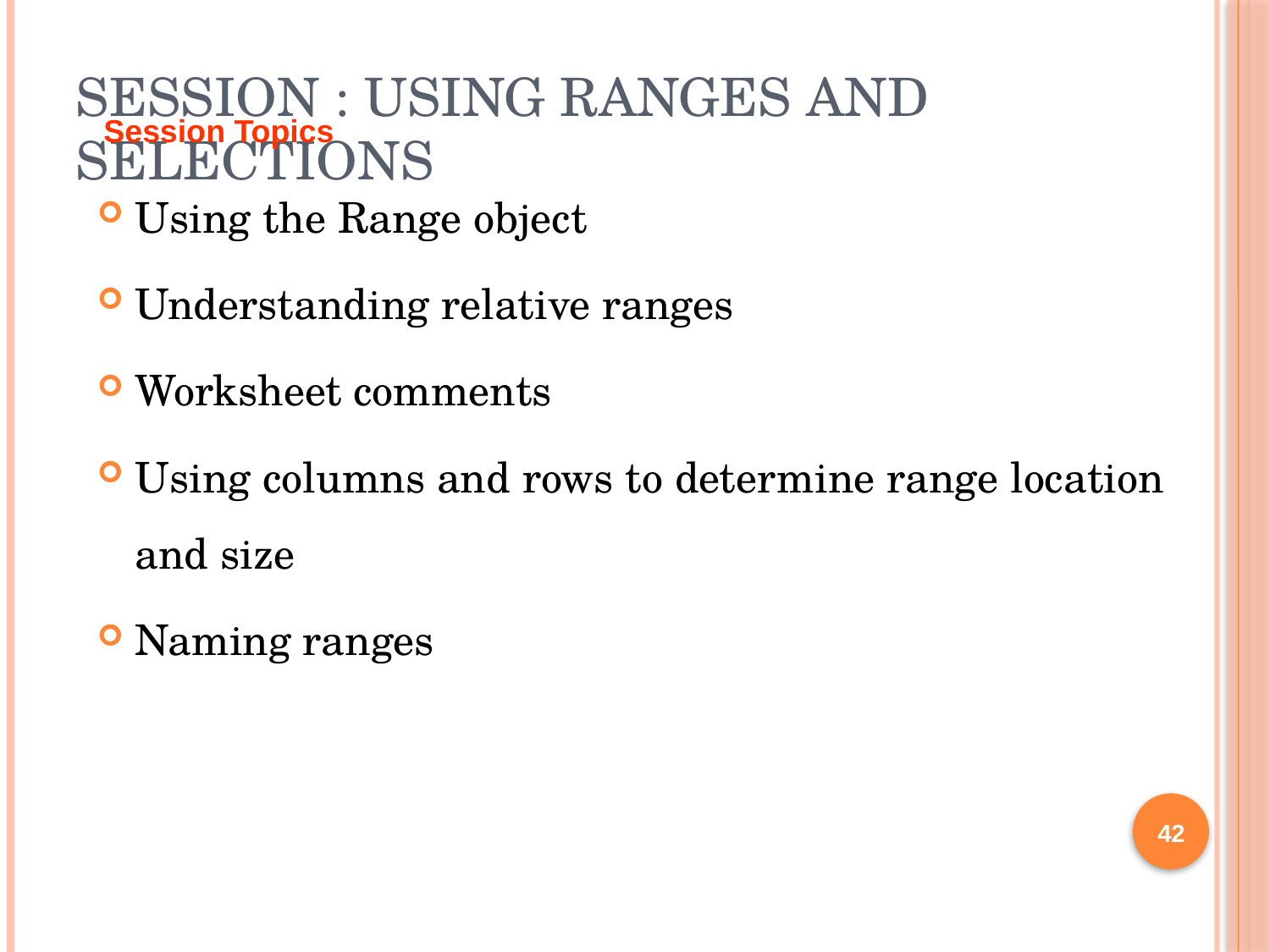

# Session : Using Ranges and Selections
Session Topics
Using the Range object
Understanding relative ranges
Worksheet comments
Using columns and rows to determine range location and size
Naming ranges
42